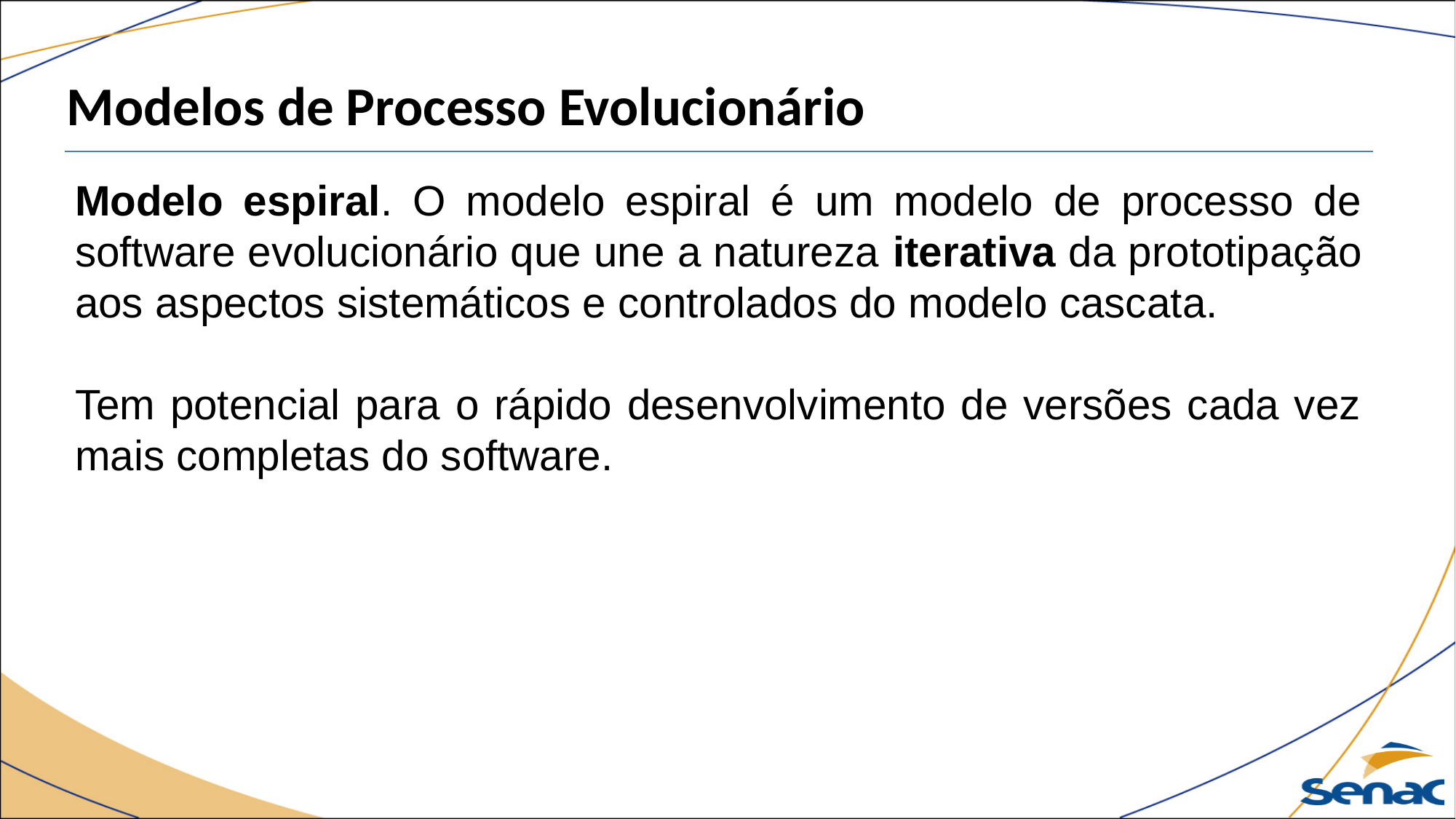

Modelos de Processo Evolucionário
Modelo espiral. O modelo espiral é um modelo de processo de software evolucionário que une a natureza iterativa da prototipação aos aspectos sistemáticos e controlados do modelo cascata.

Tem potencial para o rápido desenvolvimento de versões cada vez mais completas do software.